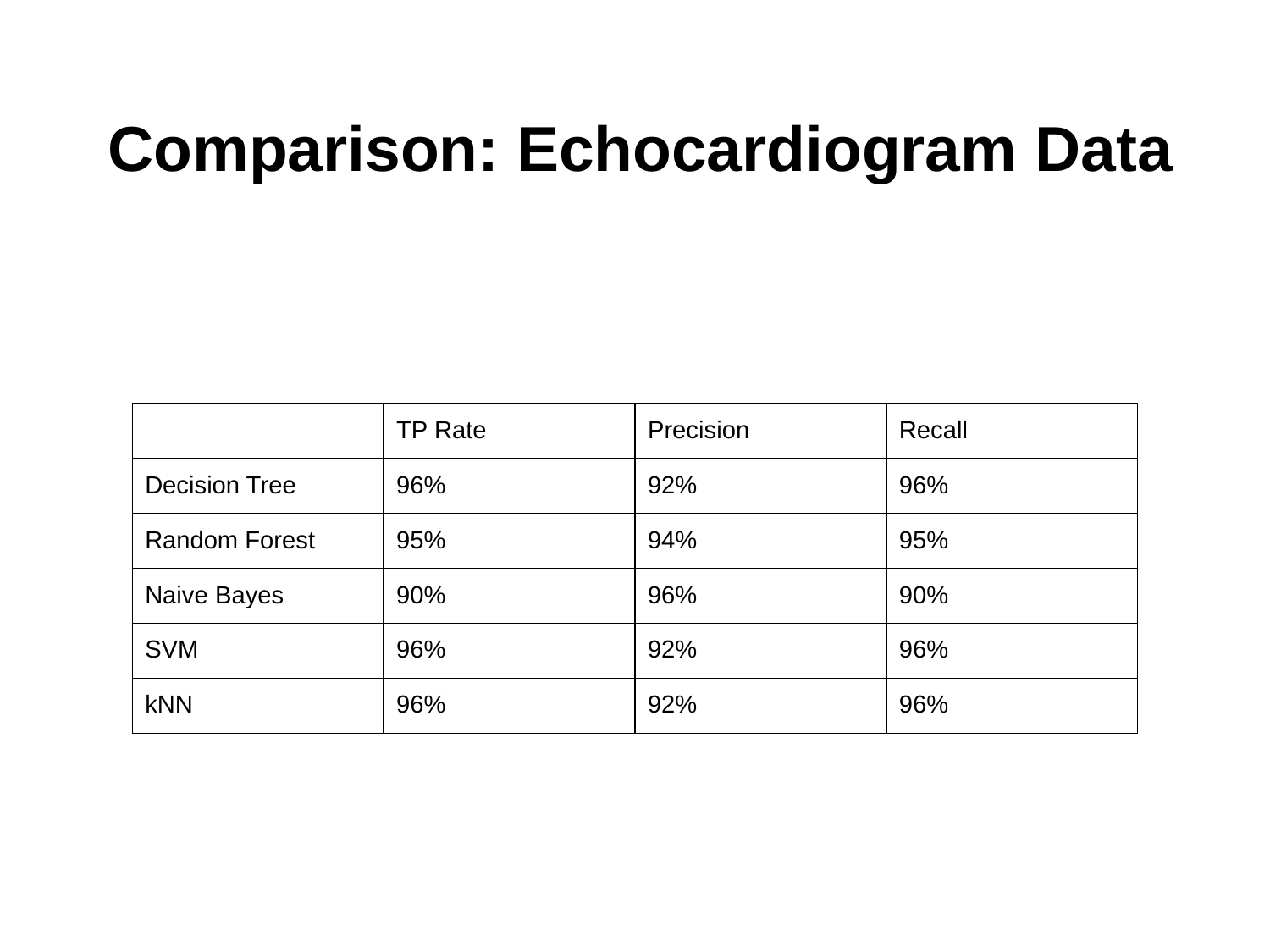

# Comparison: Echocardiogram Data

|  | TP Rate | Precision | Recall |
| --- | --- | --- | --- |
| Decision Tree | 96% | 92% | 96% |
| Random Forest | 95% | 94% | 95% |
| Naive Bayes | 90% | 96% | 90% |
| SVM | 96% | 92% | 96% |
| kNN | 96% | 92% | 96% |